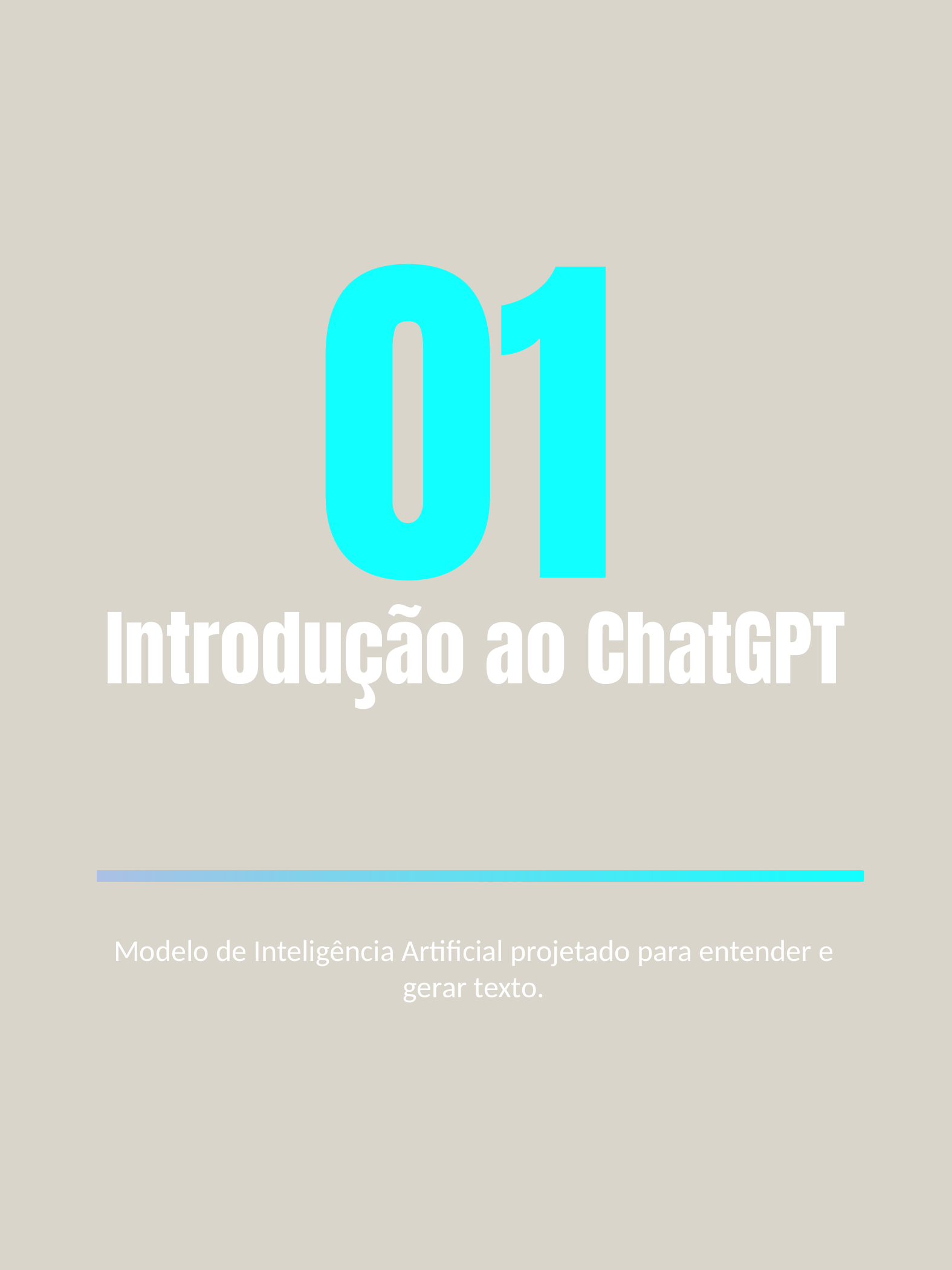

01
Introdução ao ChatGPT

Modelo de Inteligência Artificial projetado para entender e gerar texto.

Criando com ChatGPT: Um Guia Prático para Iniciantes - TALITA M 2323MARQUES
4